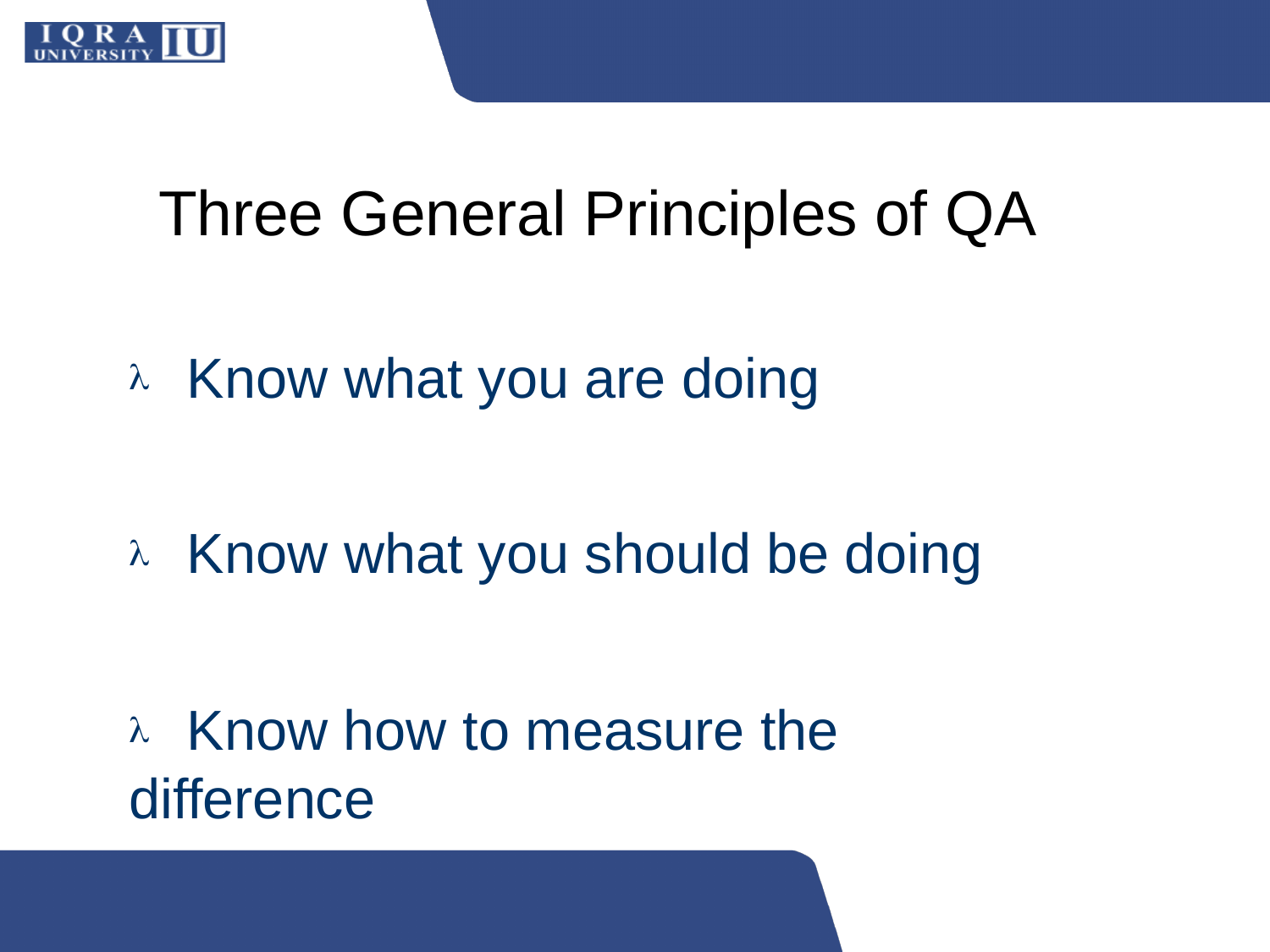

# Three General Principles of QA
λ Know what you are doing

λ Know what you should be doing

λ Know how to measure the difference